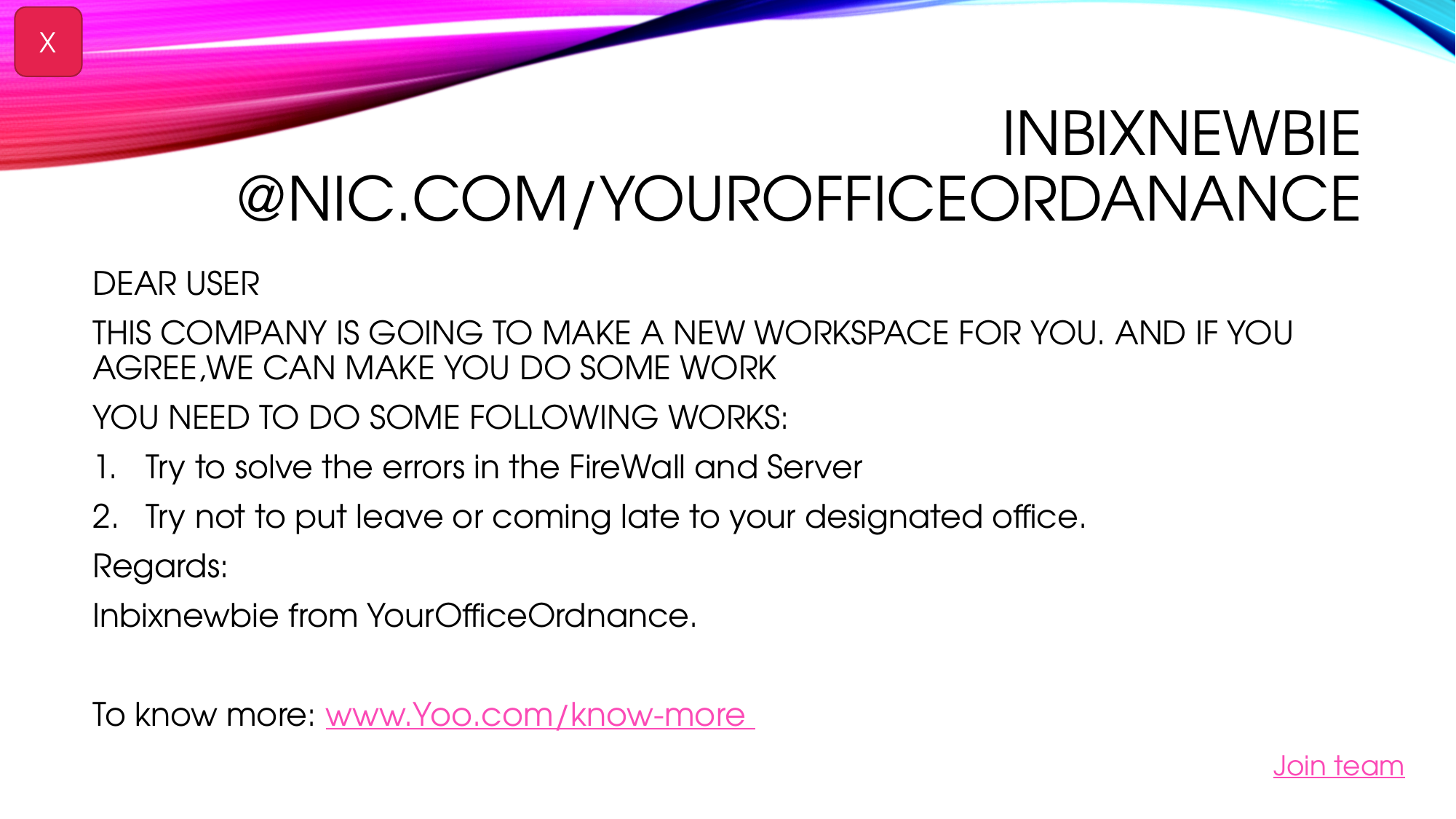

X
# INBIXNEWBIe @nic.com/yourofficeordanance
DEAR USER
THIS COMPANY IS GOING TO MAKE A NEW WORKSPACE FOR YOU. AND IF YOU AGREE,WE CAN MAKE YOU DO SOME WORK
YOU NEED TO DO SOME FOLLOWING WORKS:
Try to solve the errors in the FireWall and Server
Try not to put leave or coming late to your designated office.
Regards:
Inbixnewbie from YourOfficeOrdnance.

To know more: www.Yoo.com/know-more
Join team